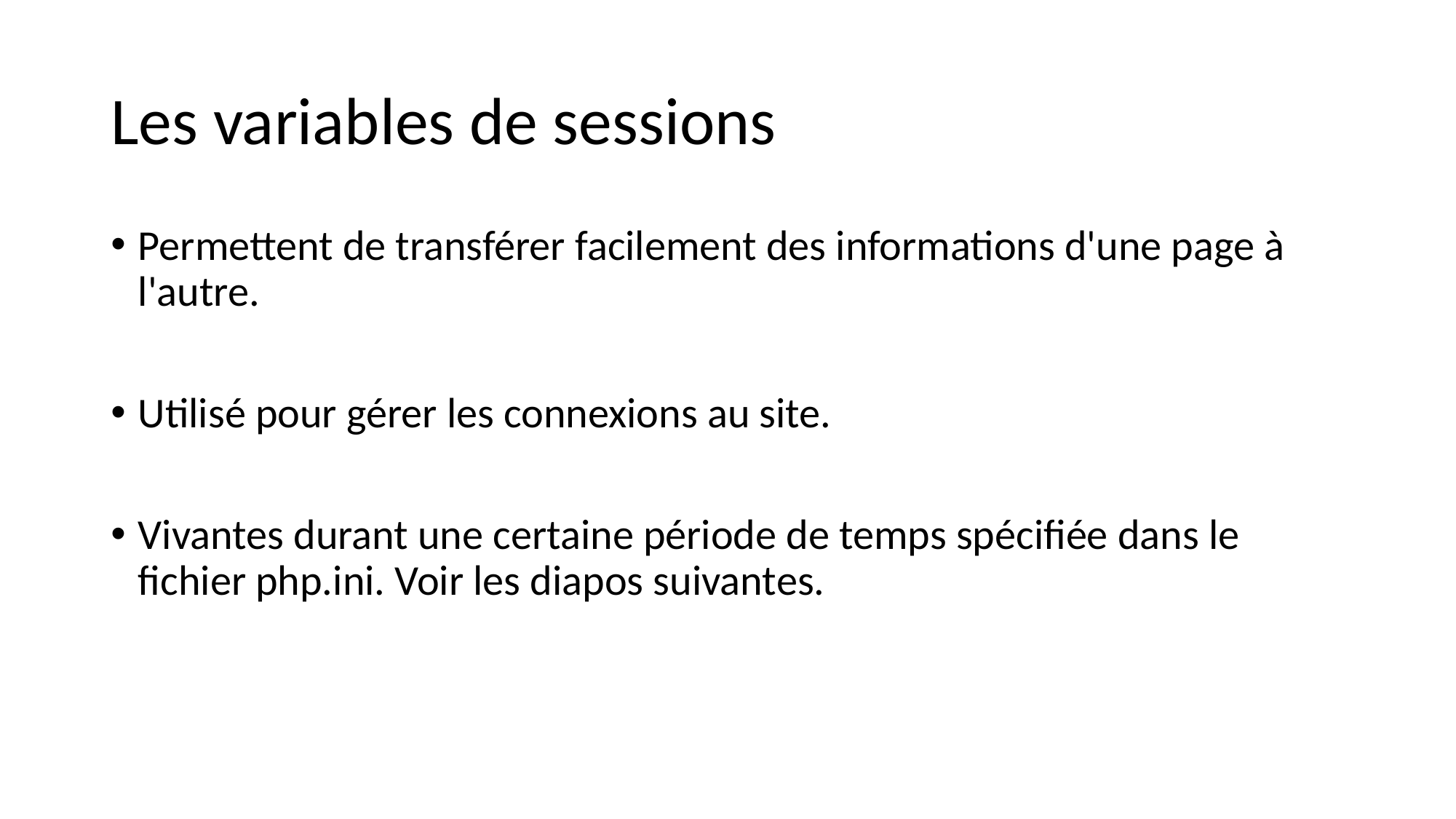

# Les variables de sessions
Permettent de transférer facilement des informations d'une page à l'autre.

Utilisé pour gérer les connexions au site.

Vivantes durant une certaine période de temps spécifiée dans le fichier php.ini. Voir les diapos suivantes.